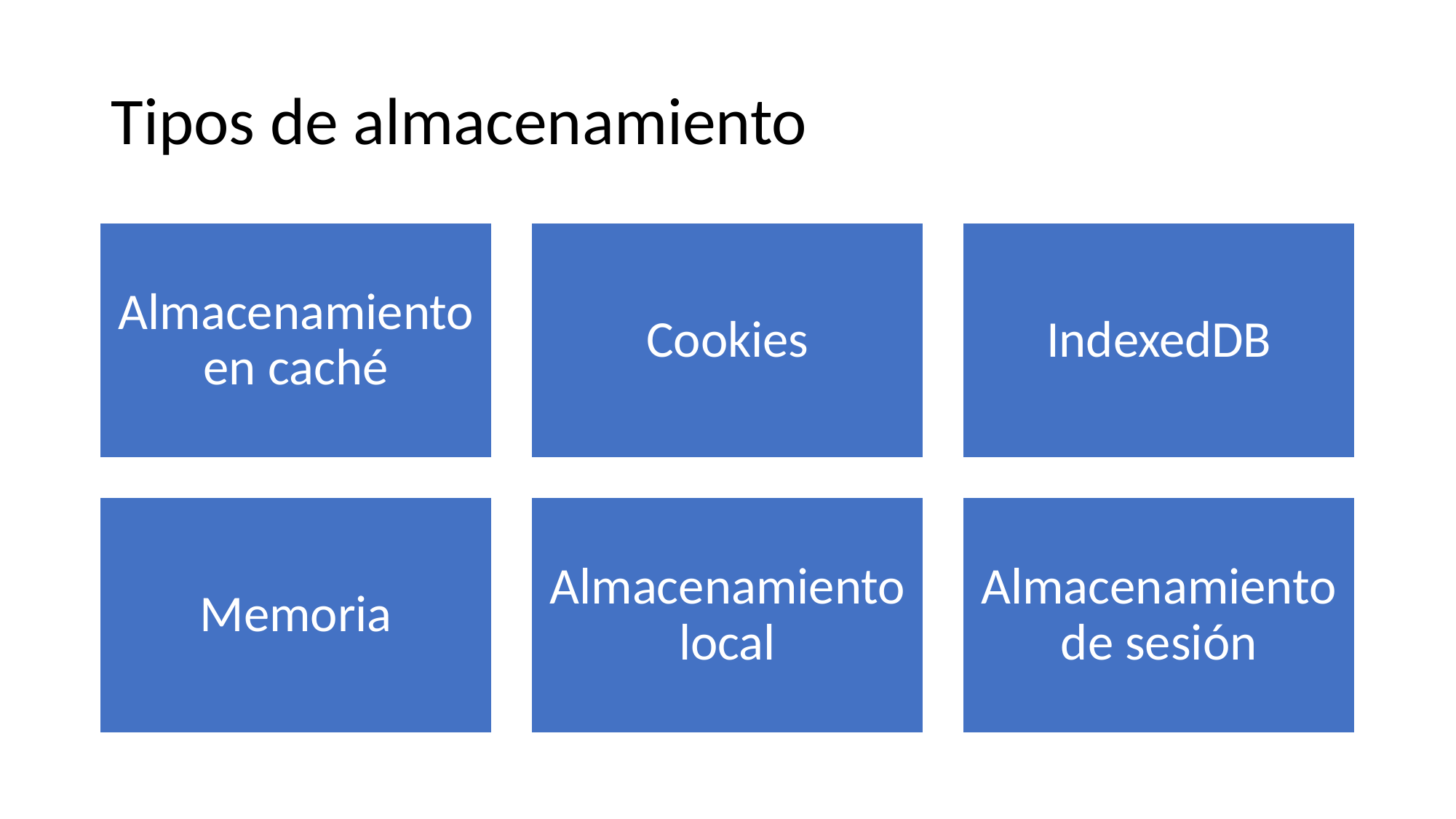

# Tipos de almacenamiento
Almacenamiento en caché
Cookies
IndexedDB
Memoria
Almacenamiento local
Almacenamiento de sesión